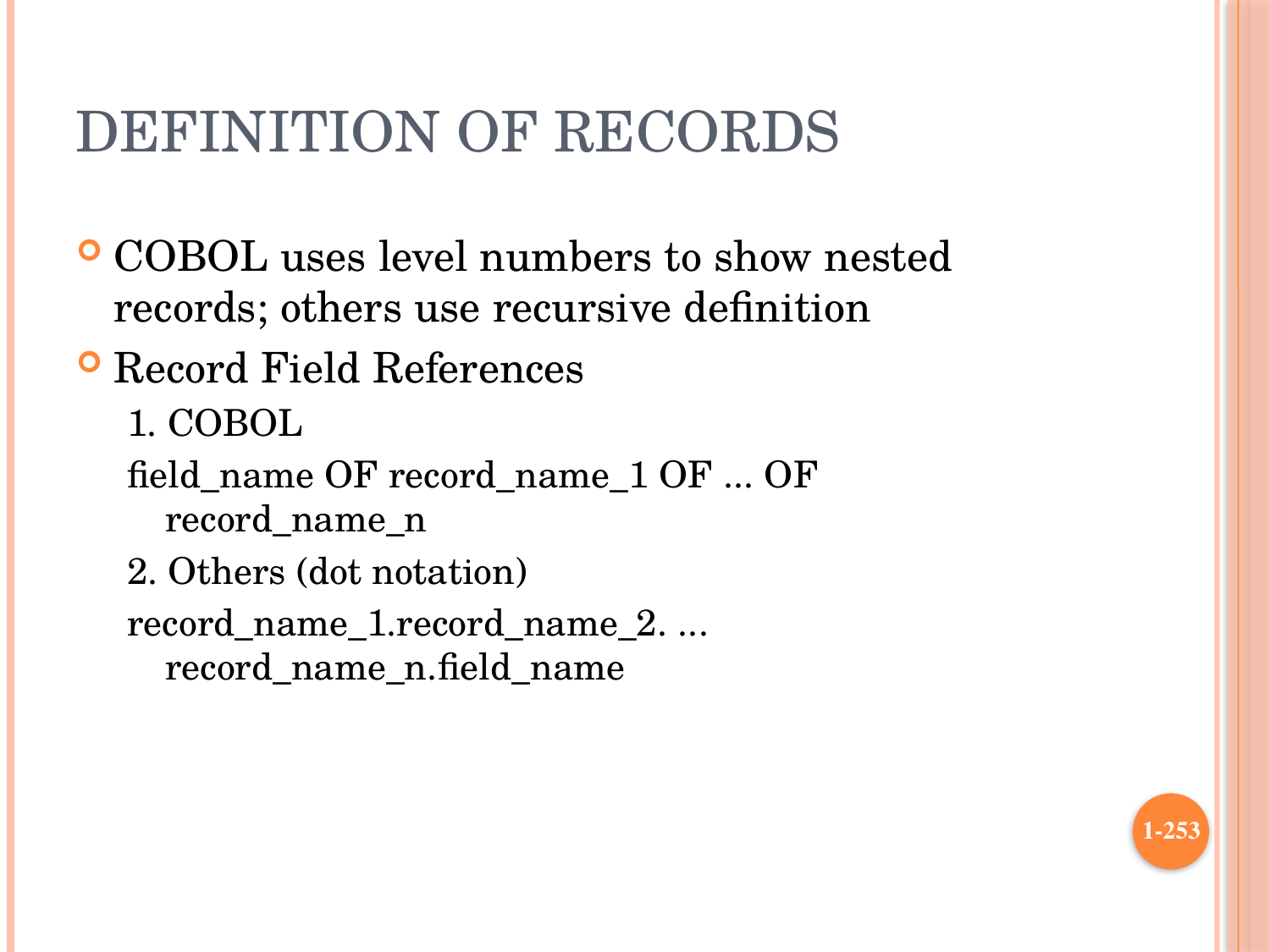

# Definition of Records
COBOL uses level numbers to show nested records; others use recursive definition
Record Field References
1. COBOL
field_name OF record_name_1 OF ... OF record_name_n
2. Others (dot notation)
record_name_1.record_name_2. ... record_name_n.field_name
1-253